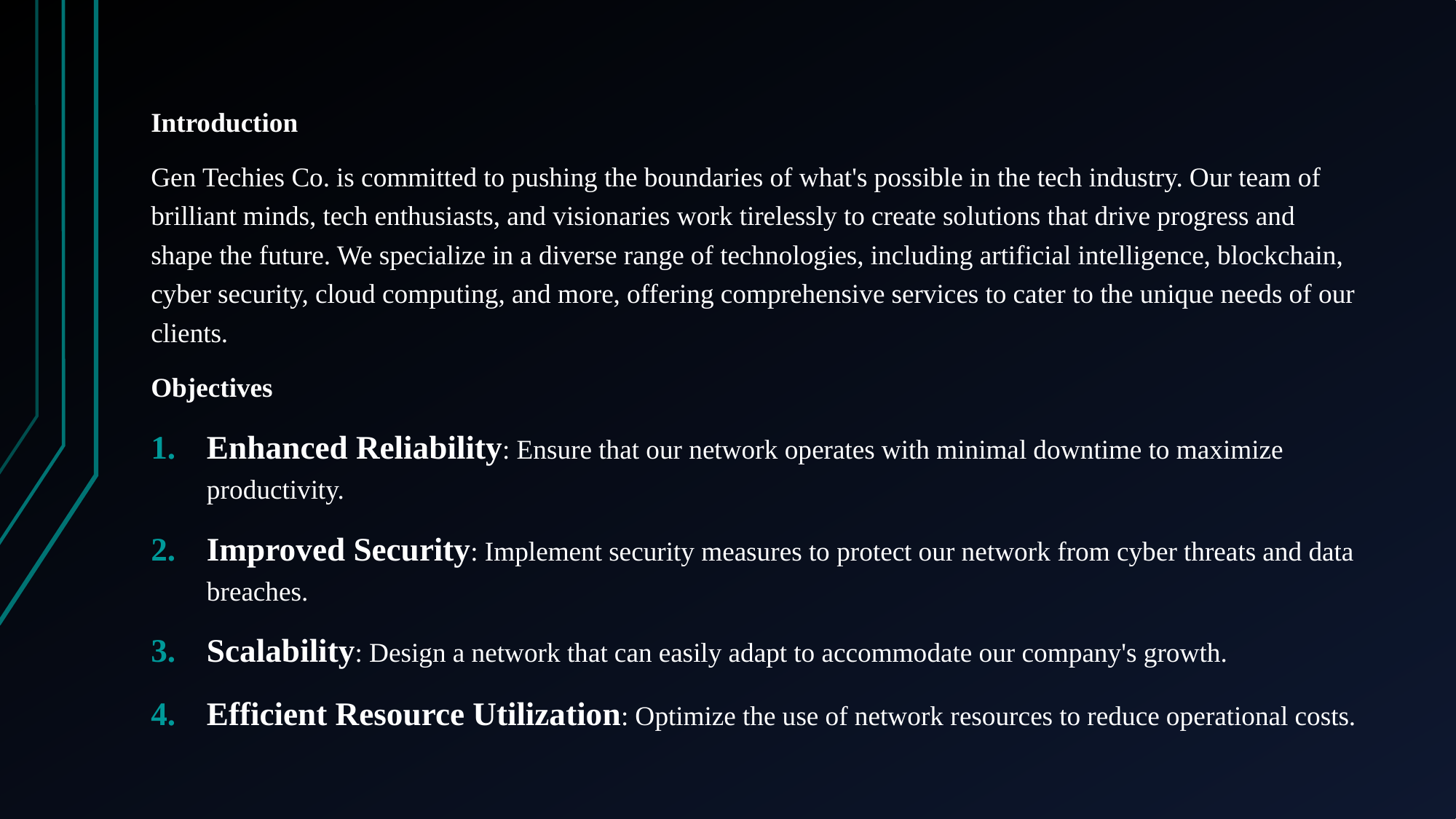

Introduction
Gen Techies Co. is committed to pushing the boundaries of what's possible in the tech industry. Our team of brilliant minds, tech enthusiasts, and visionaries work tirelessly to create solutions that drive progress and shape the future. We specialize in a diverse range of technologies, including artificial intelligence, blockchain, cyber security, cloud computing, and more, offering comprehensive services to cater to the unique needs of our clients.
Objectives
Enhanced Reliability: Ensure that our network operates with minimal downtime to maximize productivity.
Improved Security: Implement security measures to protect our network from cyber threats and data breaches.
Scalability: Design a network that can easily adapt to accommodate our company's growth.
Efficient Resource Utilization: Optimize the use of network resources to reduce operational costs.